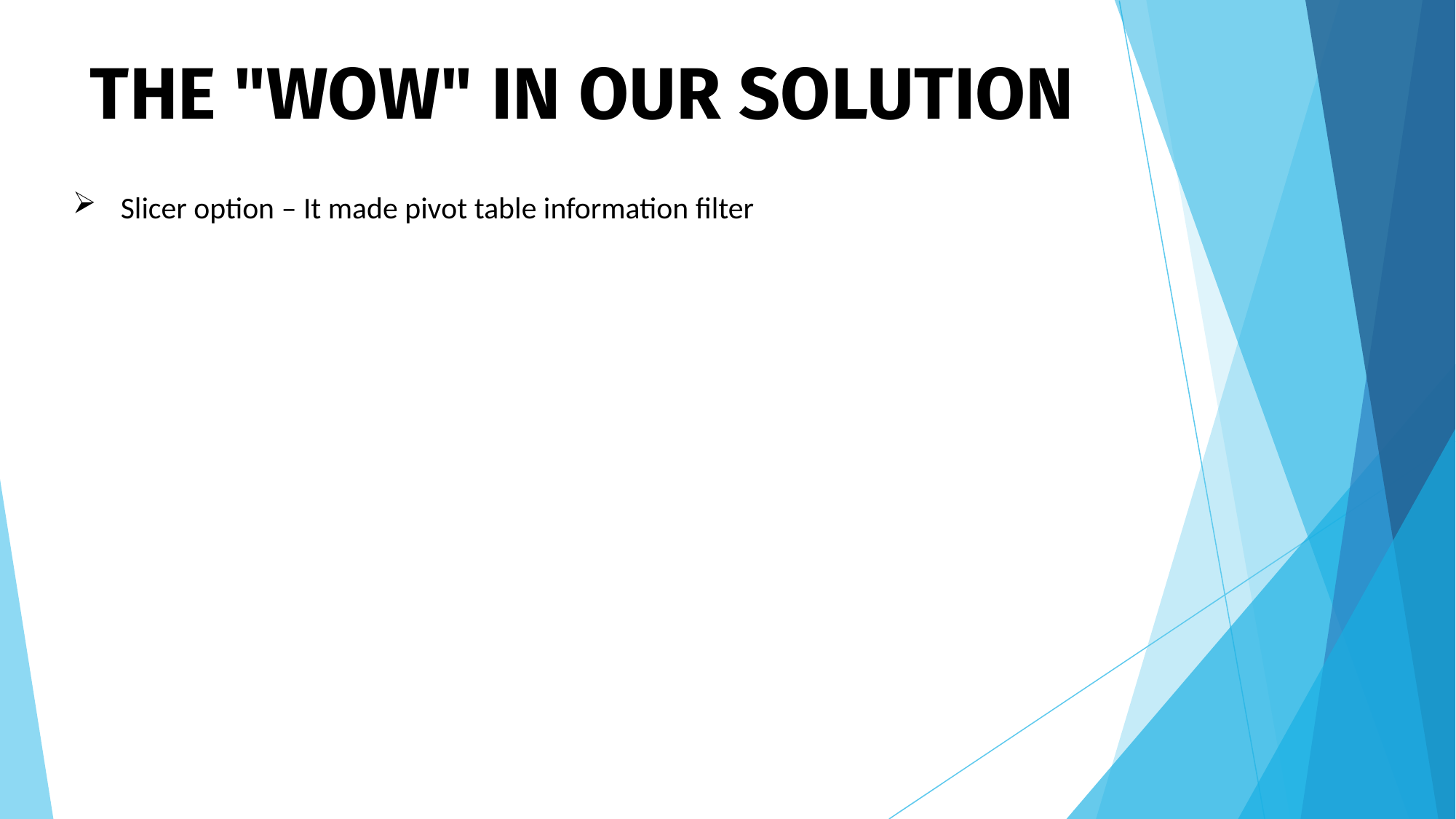

# THE "WOW" IN OUR SOLUTION
  Slicer option – It made pivot table information filter